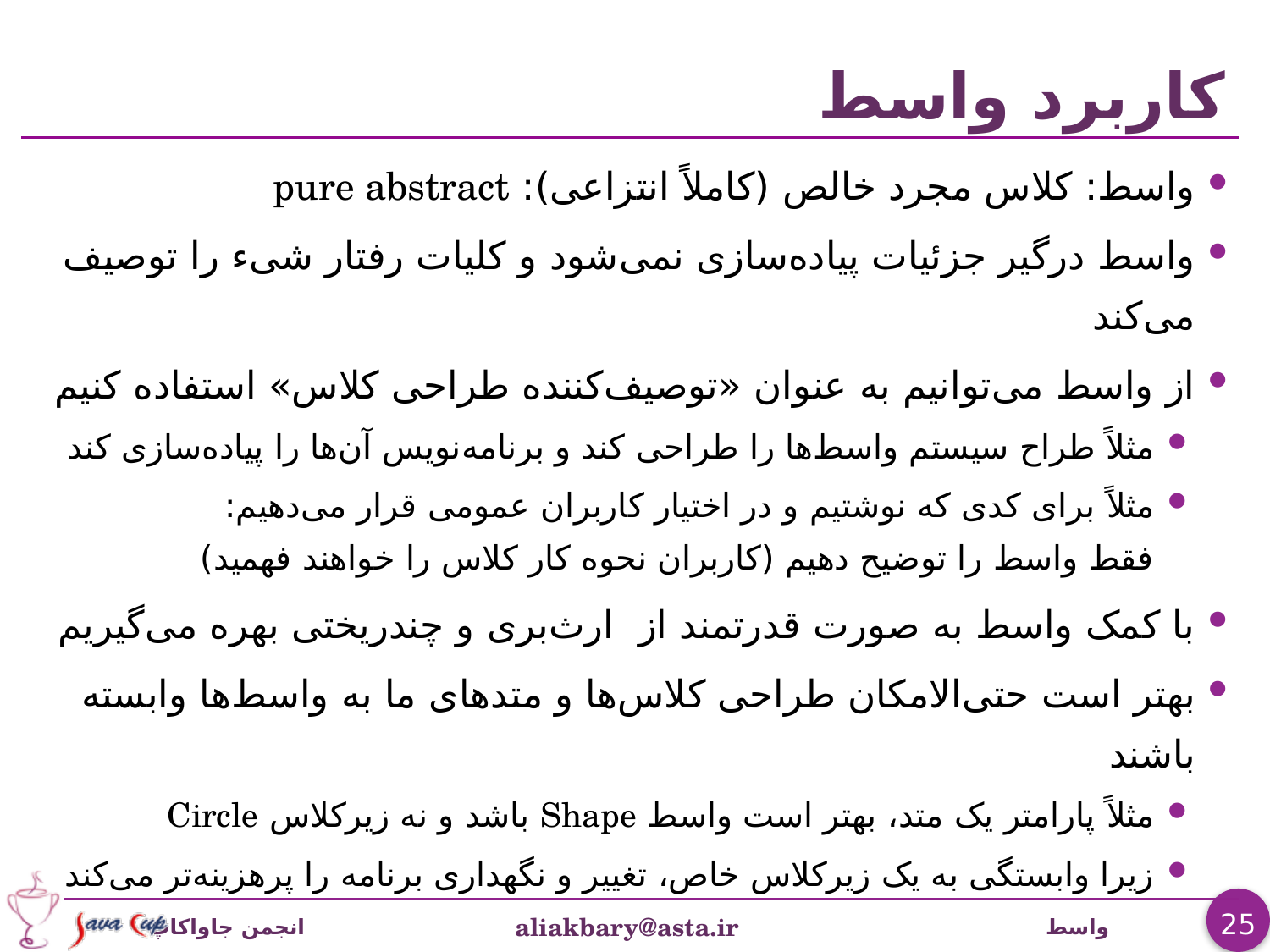

# کاربرد واسط
واسط: کلاس مجرد خالص (کاملاً انتزاعی): pure abstract
واسط درگیر جزئیات پیاده‌سازی نمی‌شود و کلیات رفتار شیء را توصیف می‌کند
از واسط می‌توانیم به عنوان «توصیف‌کننده طراحی کلاس» استفاده کنیم
مثلاً طراح سیستم واسط‌ها را طراحی کند و برنامه‌نویس آن‌ها را پیاده‌سازی کند
مثلاً برای کدی که نوشتیم و در اختیار کاربران عمومی قرار می‌دهیم:
فقط واسط را توضیح دهیم (کاربران نحوه کار کلاس را خواهند فهمید)
با کمک واسط به صورت قدرتمند از  ارث‌بری و چندریختی بهره می‌گیریم
بهتر است حتی‌الامکان طراحی کلاس‌ها و متدهای ما به واسط‌ها وابسته باشند
مثلاً پارامتر یک متد، بهتر است واسط Shape باشد و نه زیرکلاس Circle
زیرا وابستگی به یک زیرکلاس خاص، تغییر و نگهداری برنامه را پرهزینه‌تر می‌کند